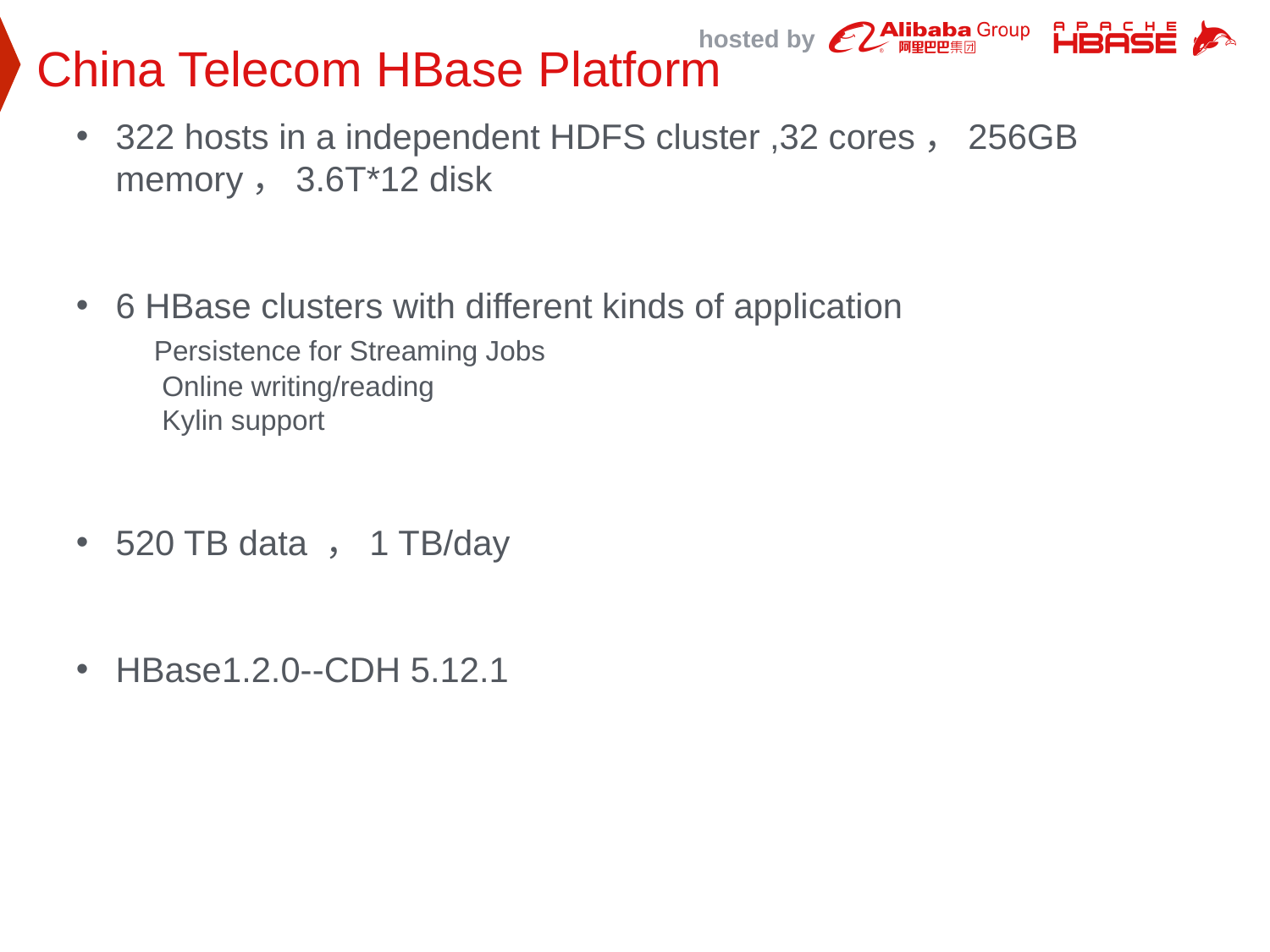

China Telecom HBase Platform
322 hosts in a independent HDFS cluster ,32 cores，256GB memory，3.6T*12 disk

6 HBase clusters with different kinds of application
        Persistence for Streaming Jobs
           Online writing/reading
           Kylin support

520 TB data ，1 TB/day

HBase1.2.0--CDH 5.12.1